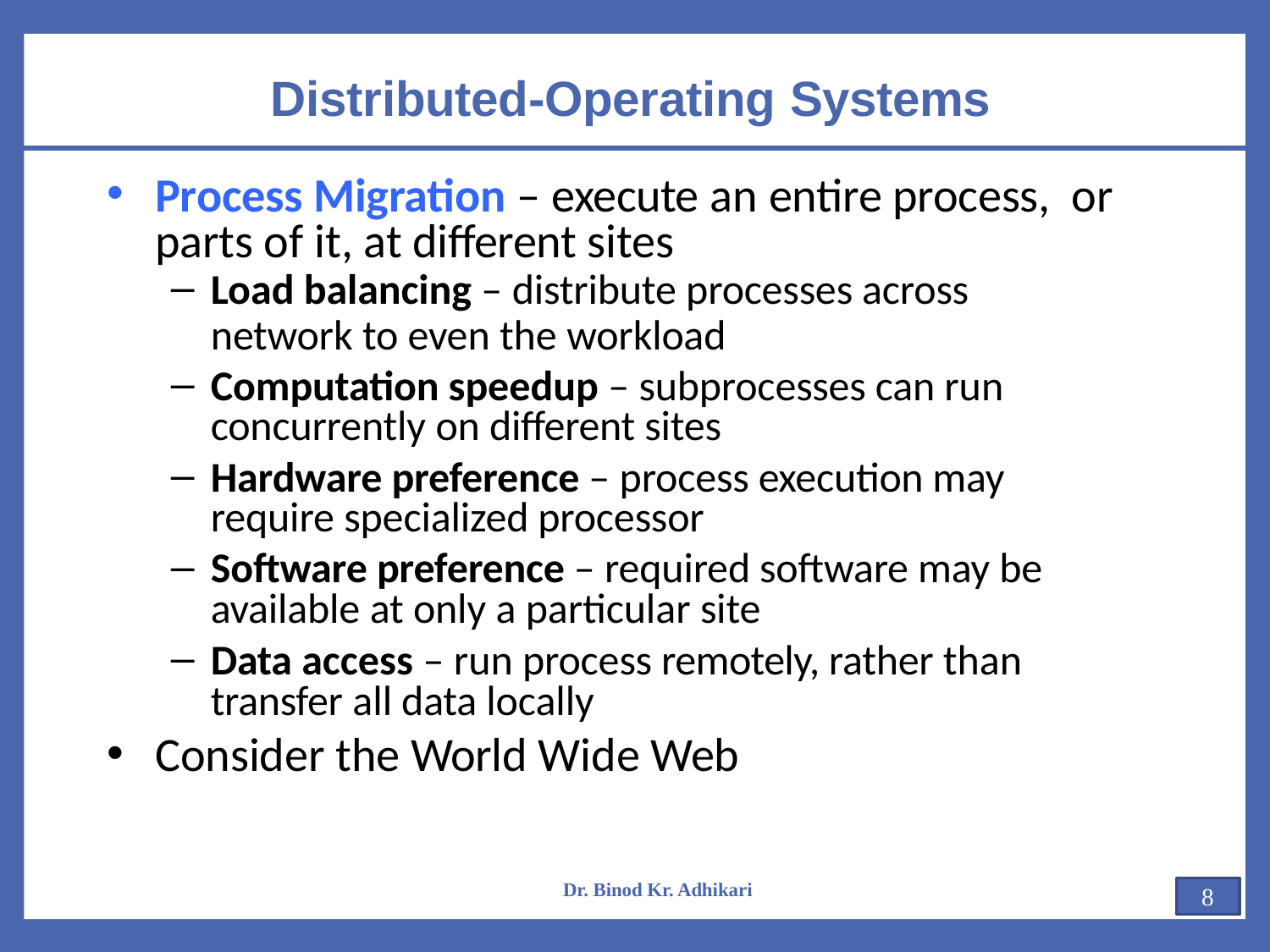

# Distributed-Operating Systems
Process Migration – execute an entire process,  or parts of it, at different sites
Load balancing – distribute processes across
network to even the workload
Computation speedup – subprocesses can run  concurrently on different sites
Hardware preference – process execution may  require specialized processor
Software preference – required software may be  available at only a particular site
Data access – run process remotely, rather than  transfer all data locally
Consider the World Wide Web
Dr. Binod Kr. Adhikari